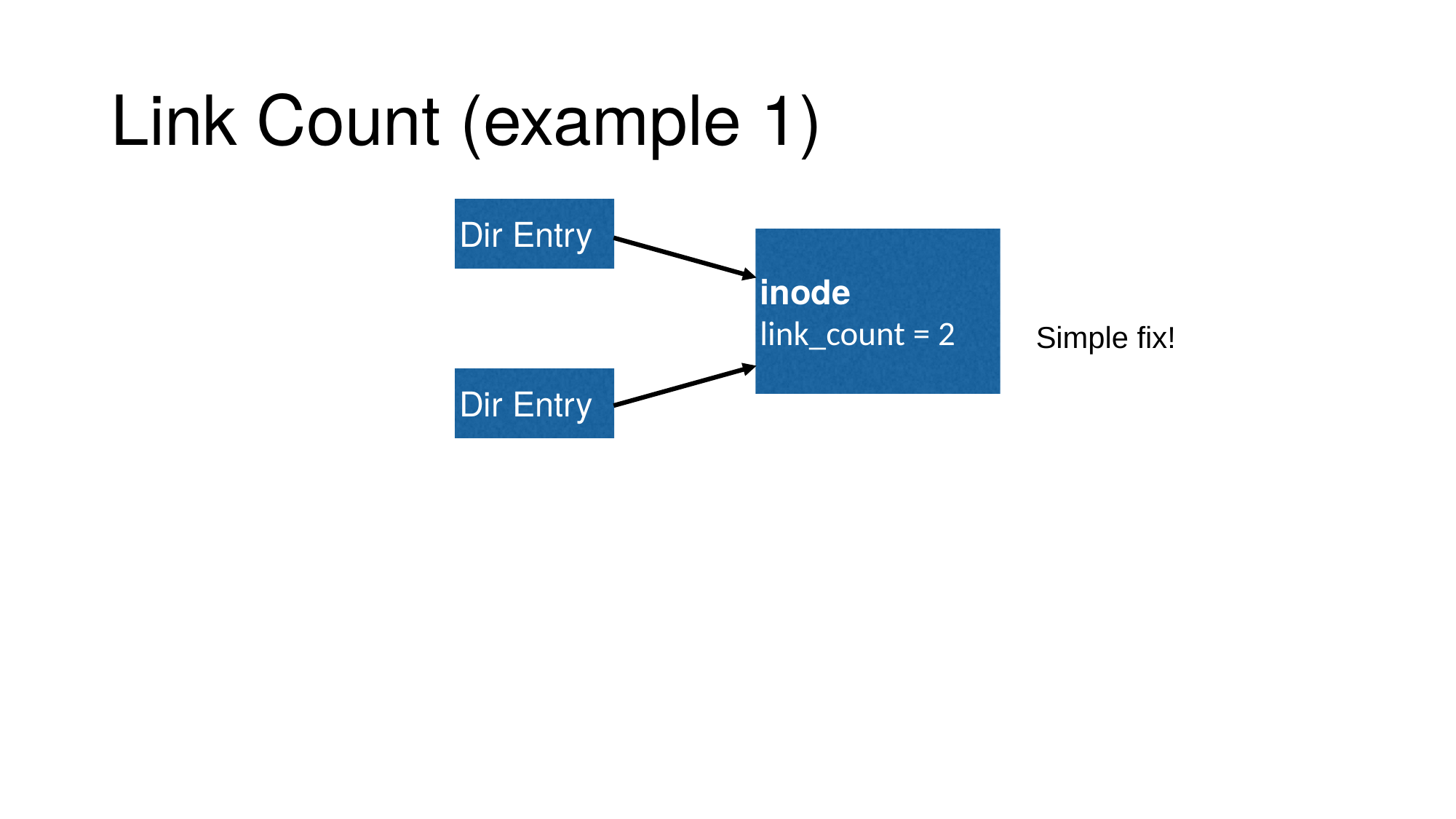

# Link Count (example 1)
Dir Entry
inode
link_count = 2

Simple fix!

Dir Entry